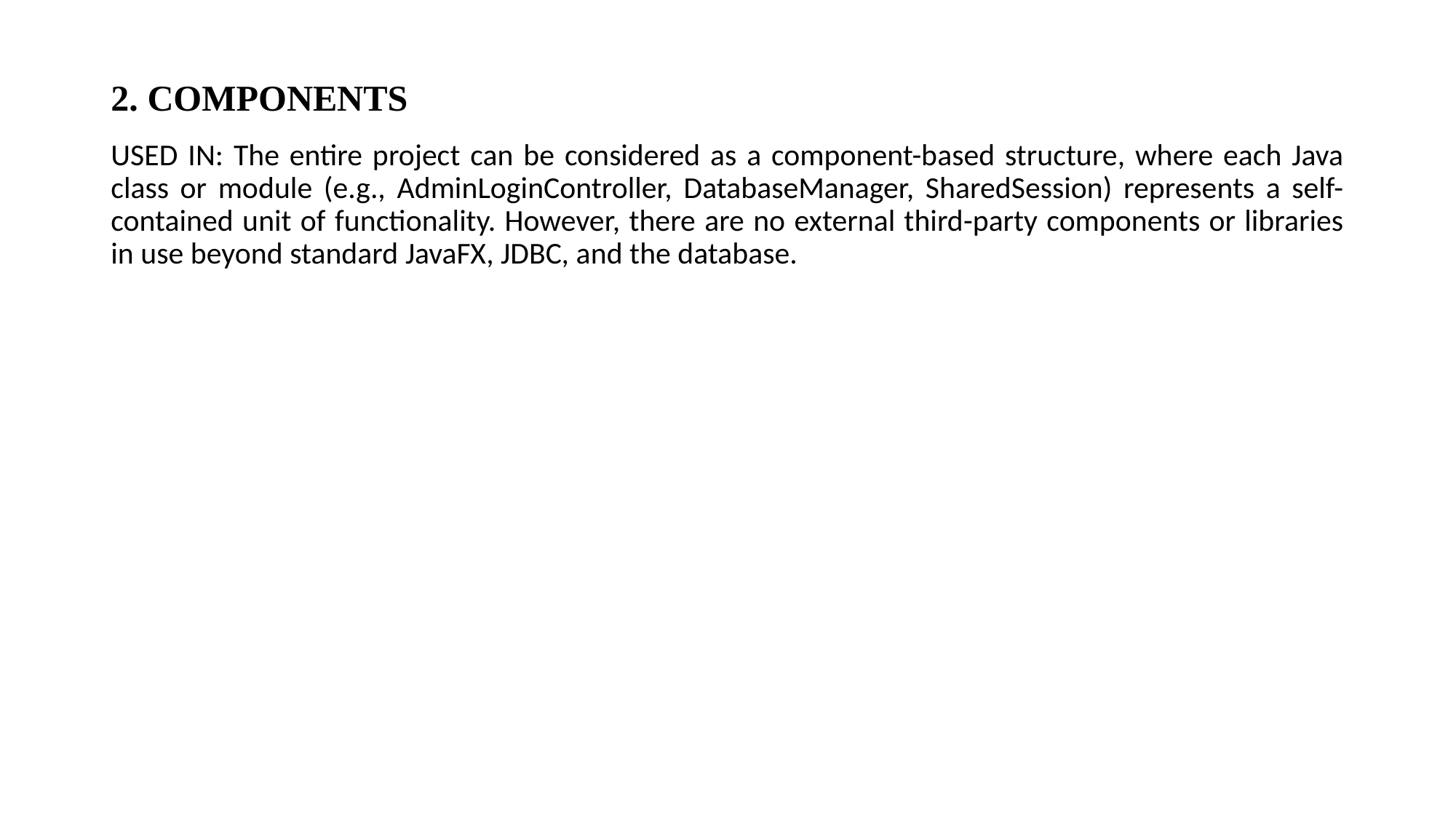

# 2. COMPONENTS
USED IN: The entire project can be considered as a component-based structure, where each Java class or module (e.g., AdminLoginController, DatabaseManager, SharedSession) represents a self-contained unit of functionality. However, there are no external third-party components or libraries in use beyond standard JavaFX, JDBC, and the database.